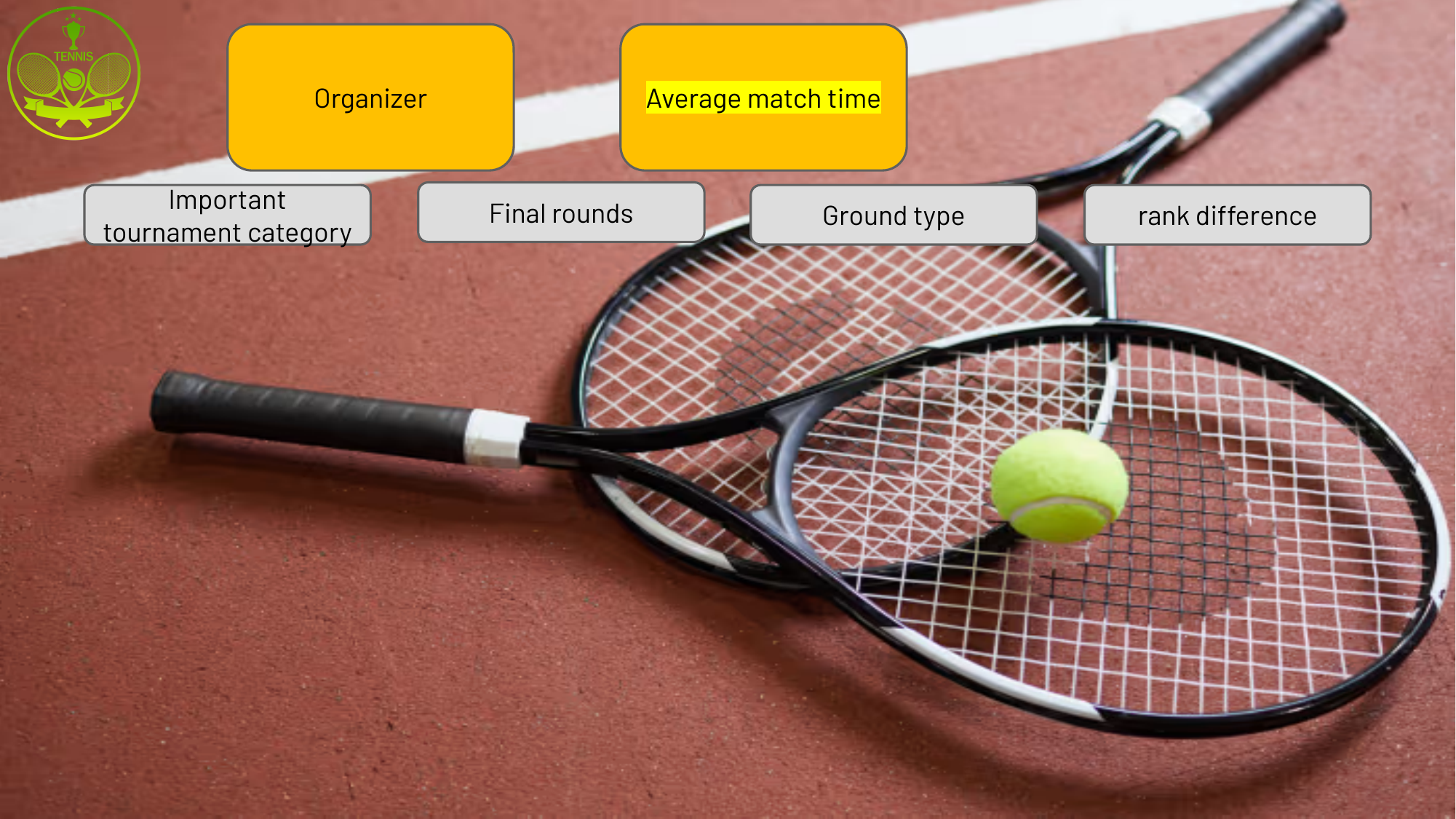

Average match time
Organizer
Final rounds
Important tournament category
Ground type
rank difference